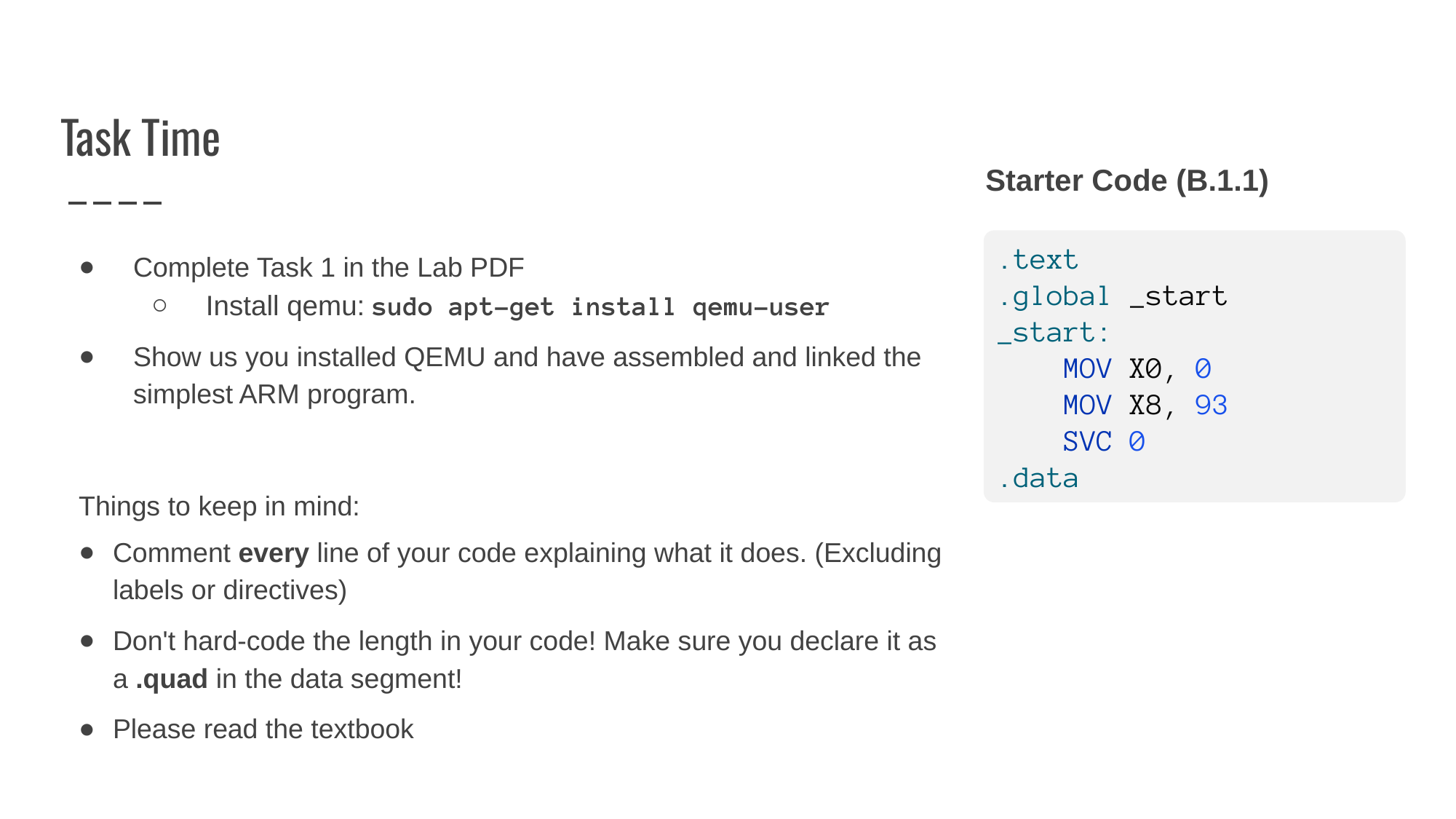

# Task Time
Starter Code (B.1.1)
.text
.global _start
_start:
    MOV X0, 0
    MOV X8, 93
    SVC 0
.data
Complete Task 1 in the Lab PDF​
Install qemu: sudo apt-get install qemu-user
Show us you installed QEMU and have assembled and linked the simplest ARM program.

Things to keep in mind:
Comment every line of your code explaining what it does. (Excluding labels or directives)
Don't hard-code the length in your code! Make sure you declare it as a .quad in the data segment!
Please read the textbook